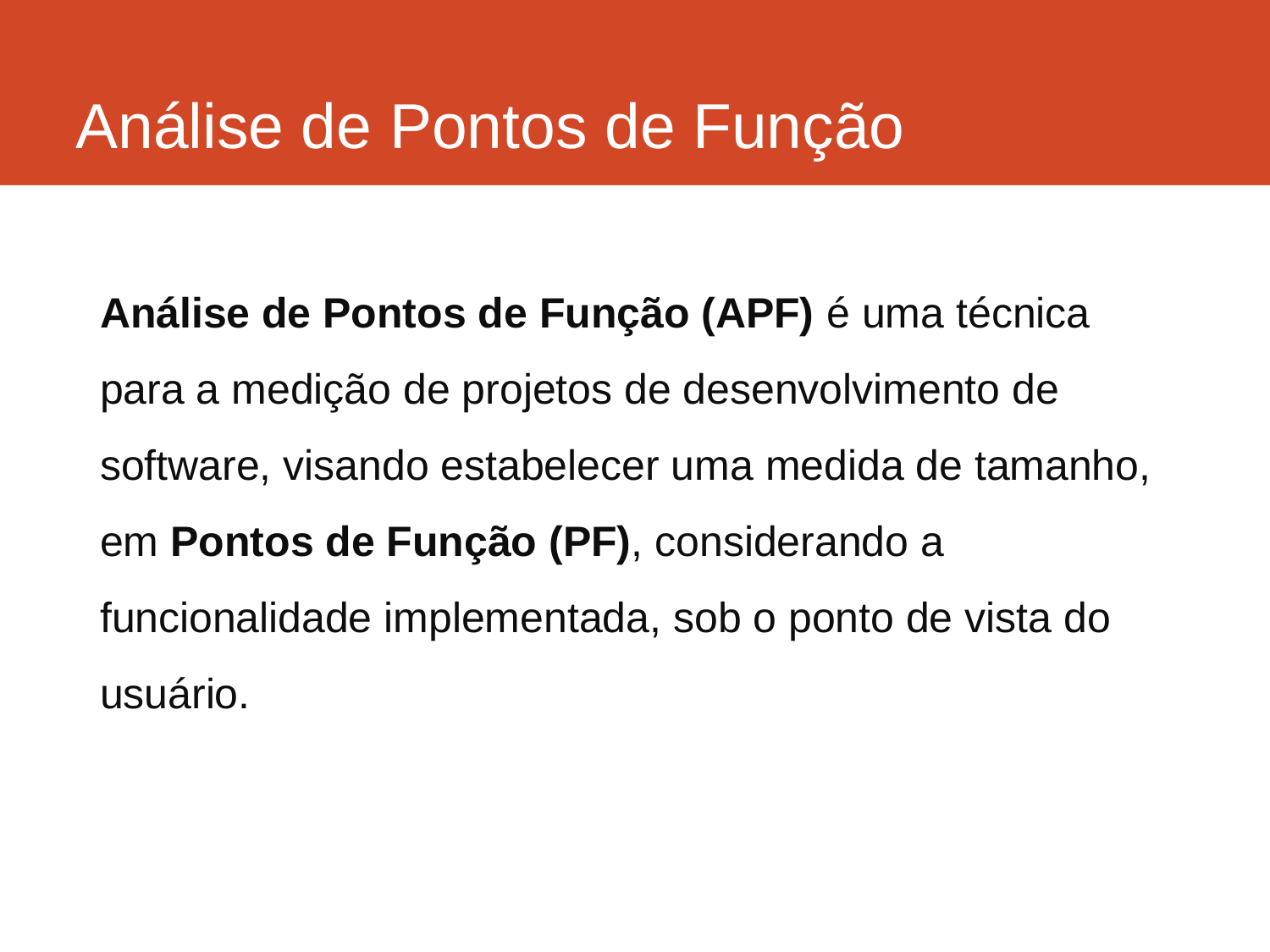

# Análise de Pontos de Função
Análise de Pontos de Função (APF) é uma técnica para a medição de projetos de desenvolvimento de software, visando estabelecer uma medida de tamanho, em Pontos de Função (PF), considerando a funcionalidade implementada, sob o ponto de vista do usuário.